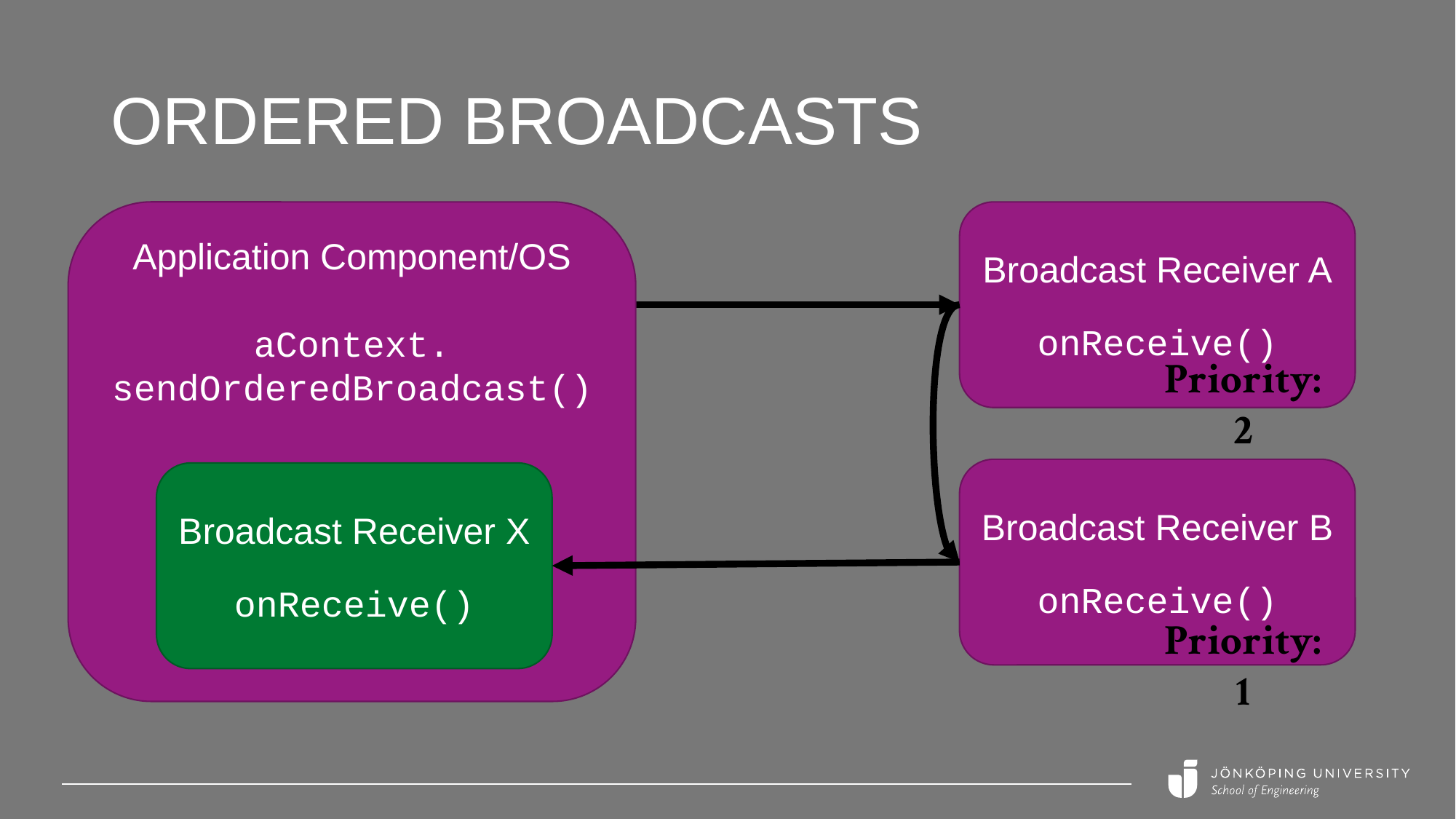

# Ordered Broadcasts
Application Component/OS

aContext.
sendOrderedBroadcast()

Broadcast Receiver A

onReceive()
Priority: 2
Broadcast Receiver B

onReceive()
Broadcast Receiver X

onReceive()
Priority: 1